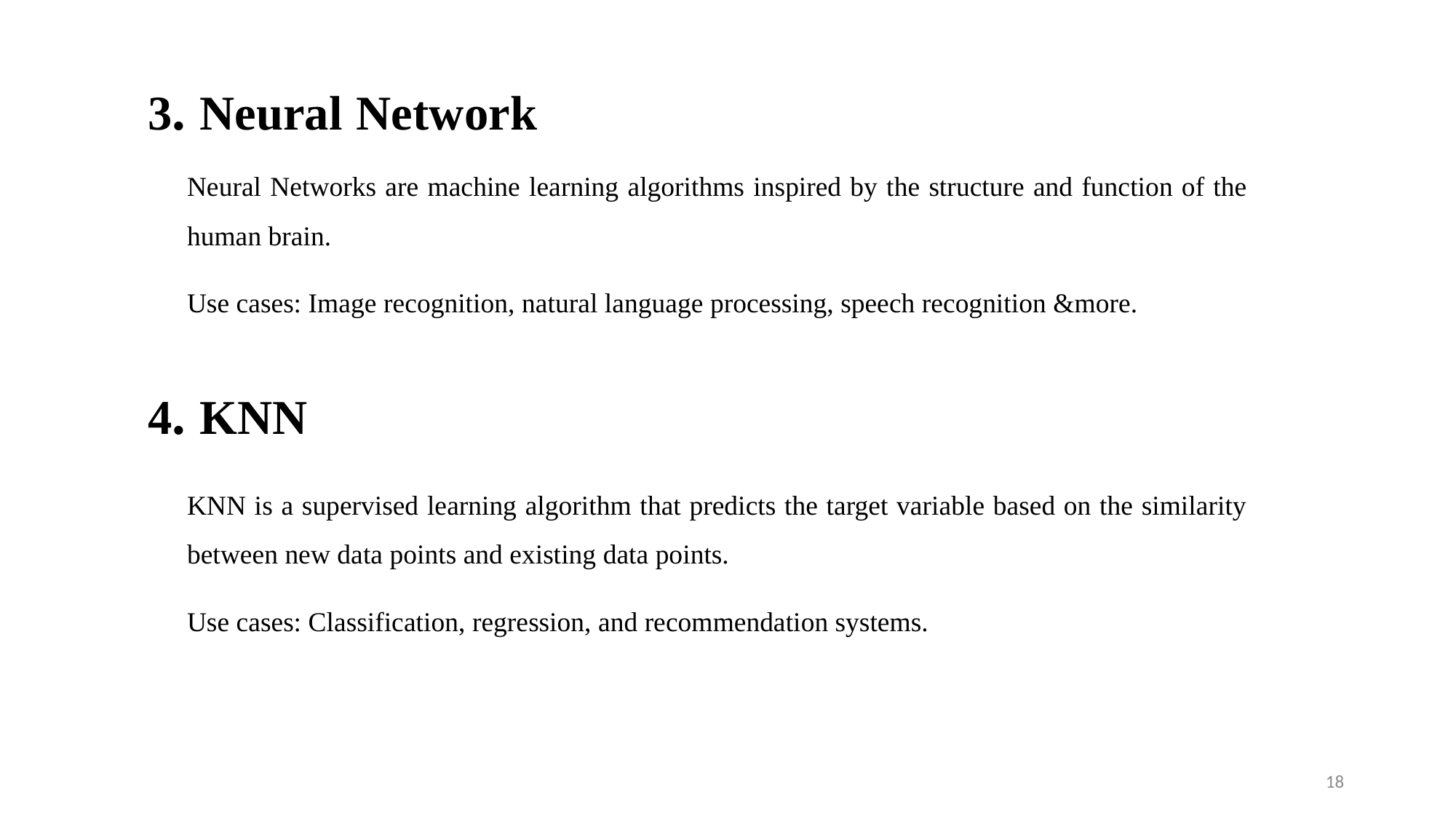

# 3. Neural Network
Neural Networks are machine learning algorithms inspired by the structure and function of the human brain.
Use cases: Image recognition, natural language processing, speech recognition &more.

KNN is a supervised learning algorithm that predicts the target variable based on the similarity between new data points and existing data points.
Use cases: Classification, regression, and recommendation systems.

4. KNN
18